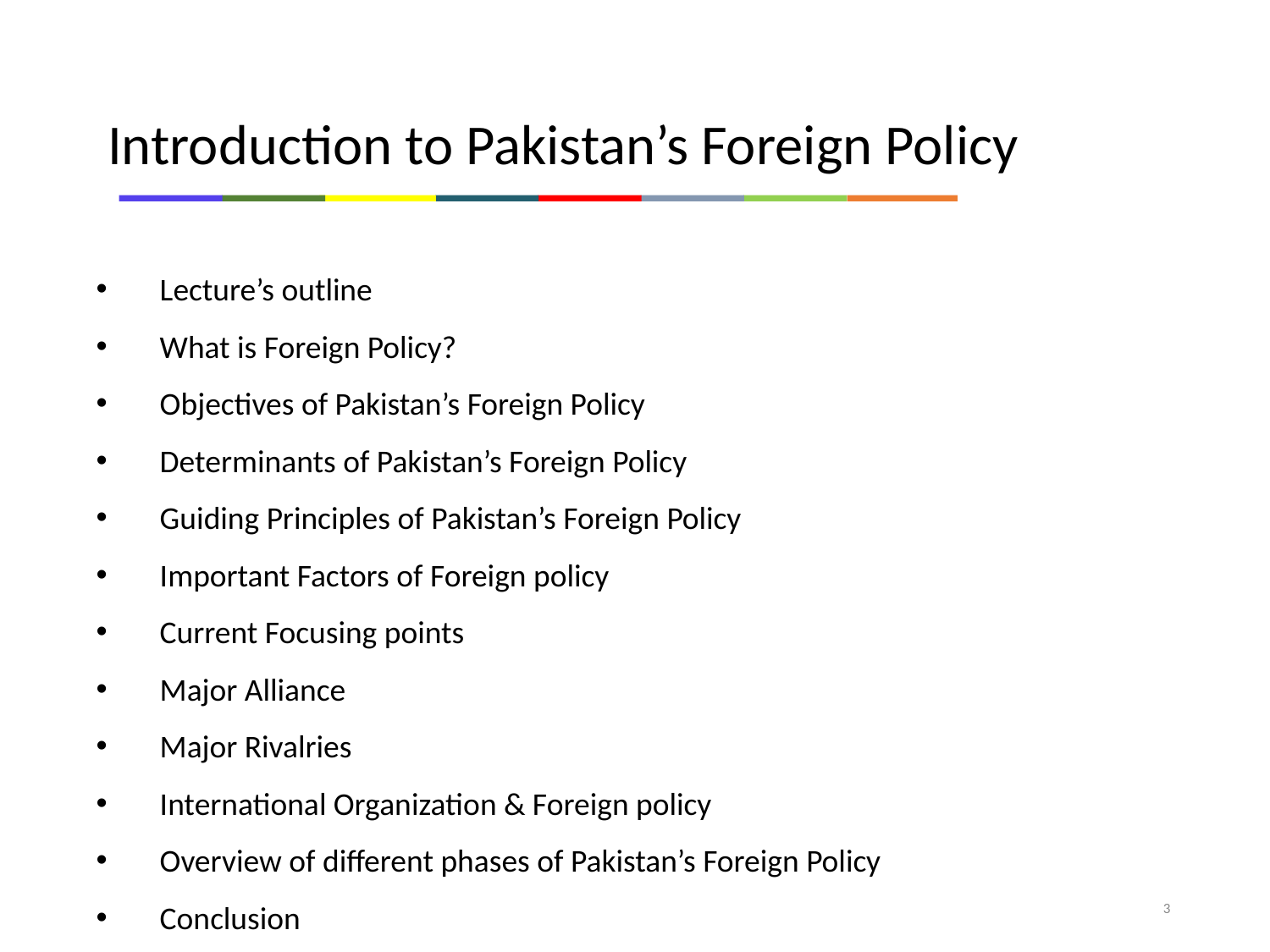

Introduction to Pakistan’s Foreign Policy

Lecture’s outline
What is Foreign Policy?
Objectives of Pakistan’s Foreign Policy
Determinants of Pakistan’s Foreign Policy
Guiding Principles of Pakistan’s Foreign Policy
Important Factors of Foreign policy
Current Focusing points
Major Alliance
Major Rivalries
International Organization & Foreign policy
Overview of different phases of Pakistan’s Foreign Policy
Conclusion
3